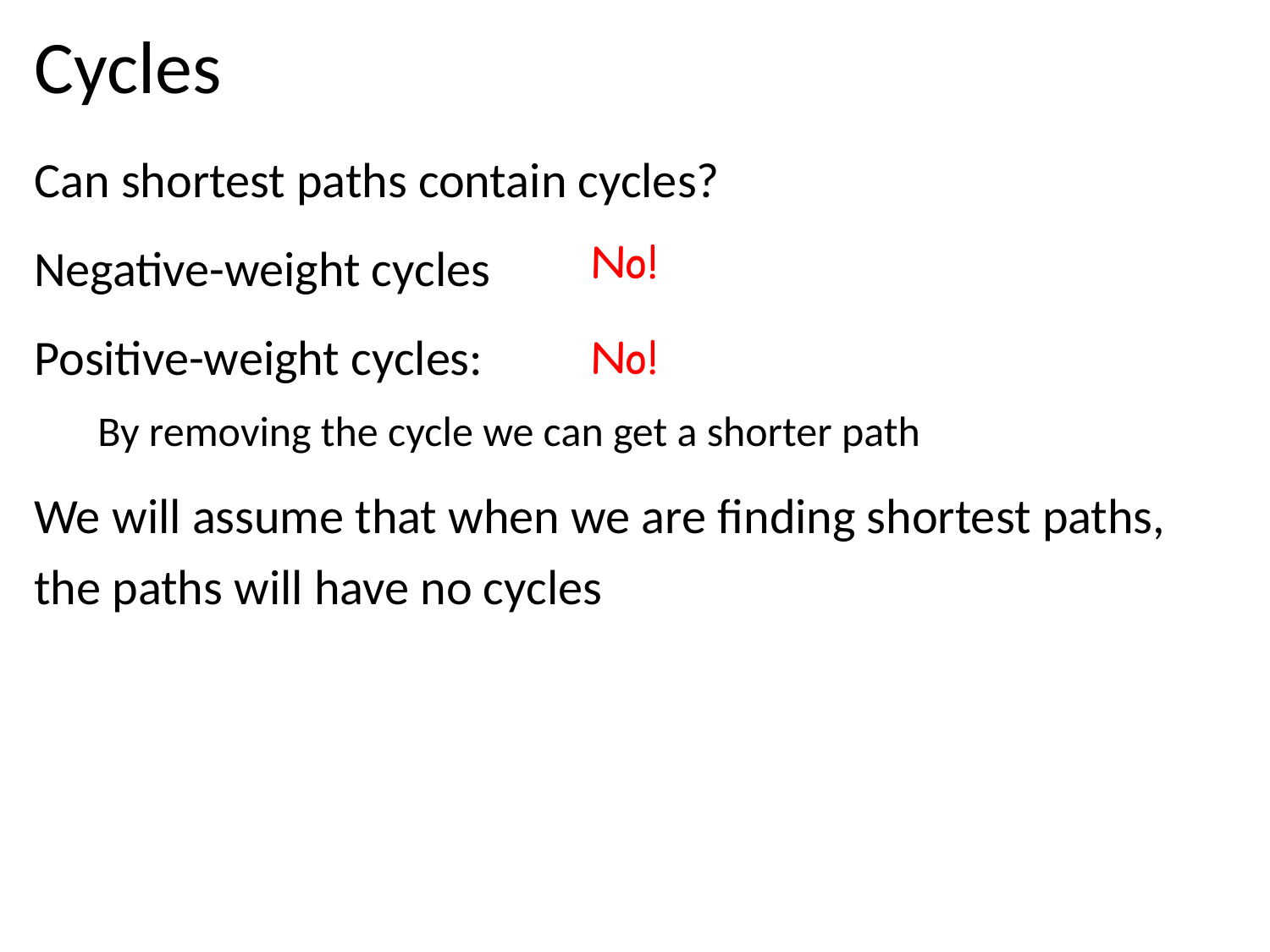

# Cycles
Can shortest paths contain cycles?
Negative-weight cycles
Positive-weight cycles:
By removing the cycle we can get a shorter path
We will assume that when we are finding shortest paths, the paths will have no cycles
No!
No!